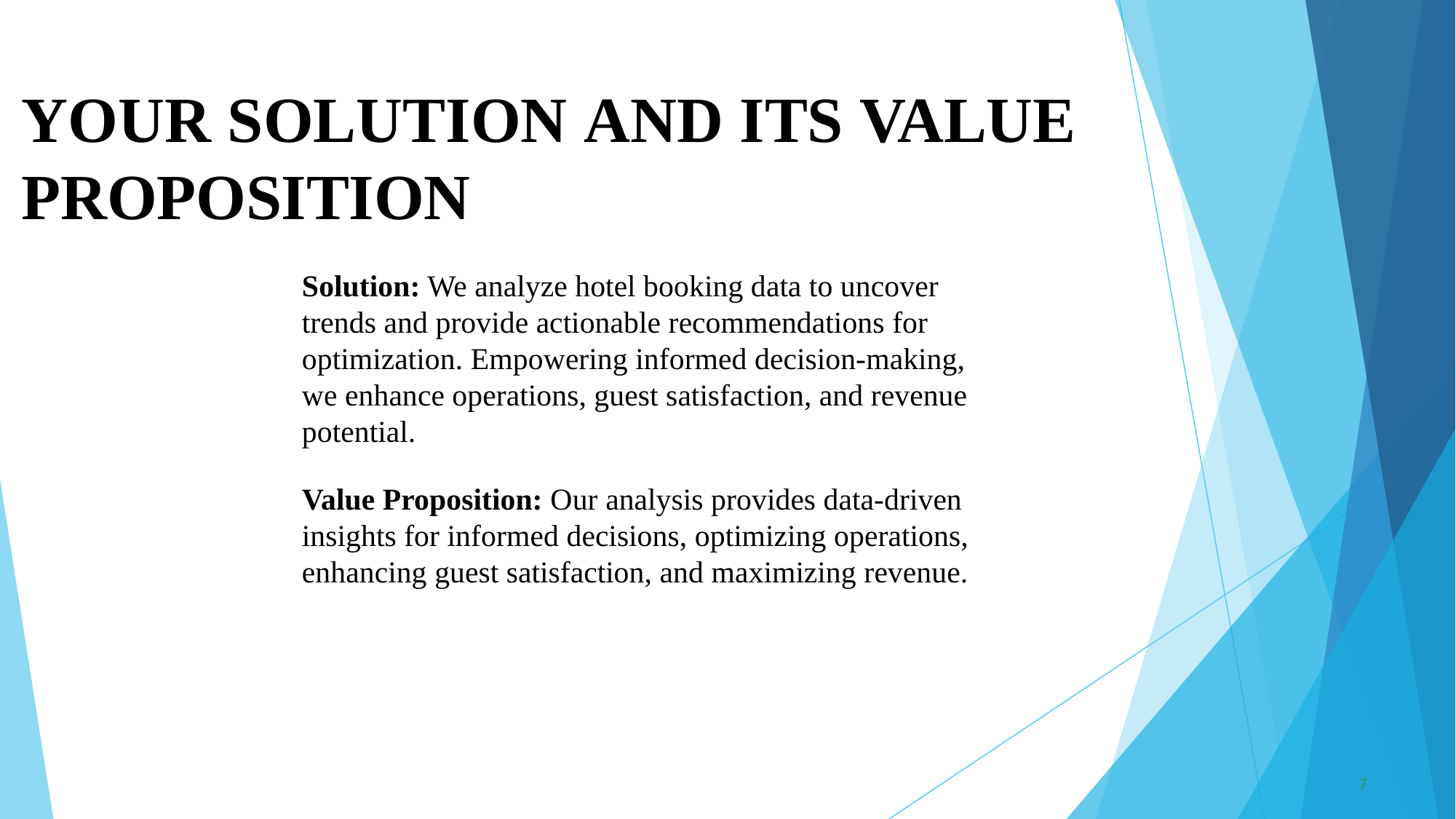

# YOUR SOLUTION AND ITS VALUE PROPOSITION
Solution: We analyze hotel booking data to uncover trends and provide actionable recommendations for optimization. Empowering informed decision-making, we enhance operations, guest satisfaction, and revenue potential.

Value Proposition: Our analysis provides data-driven insights for informed decisions, optimizing operations, enhancing guest satisfaction, and maximizing revenue.

7